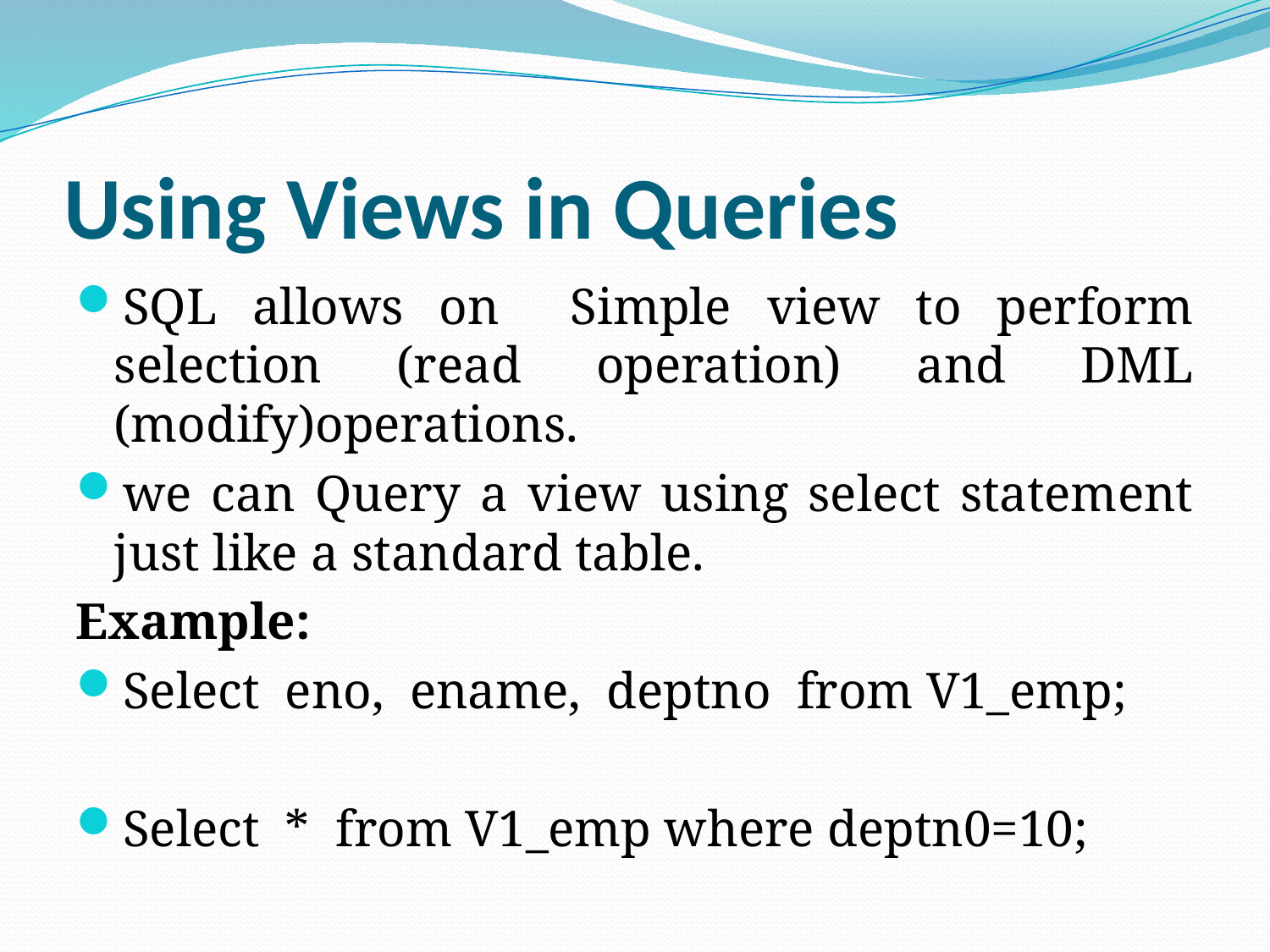

# Using Views in Queries
SQL allows on  Simple view to perform selection (read operation) and DML (modify)operations.
we can Query a view using select statement just like a standard table.
Example:
Select  eno,  ename,  deptno  from V1_emp;

Select  *  from V1_emp where deptn0=10;